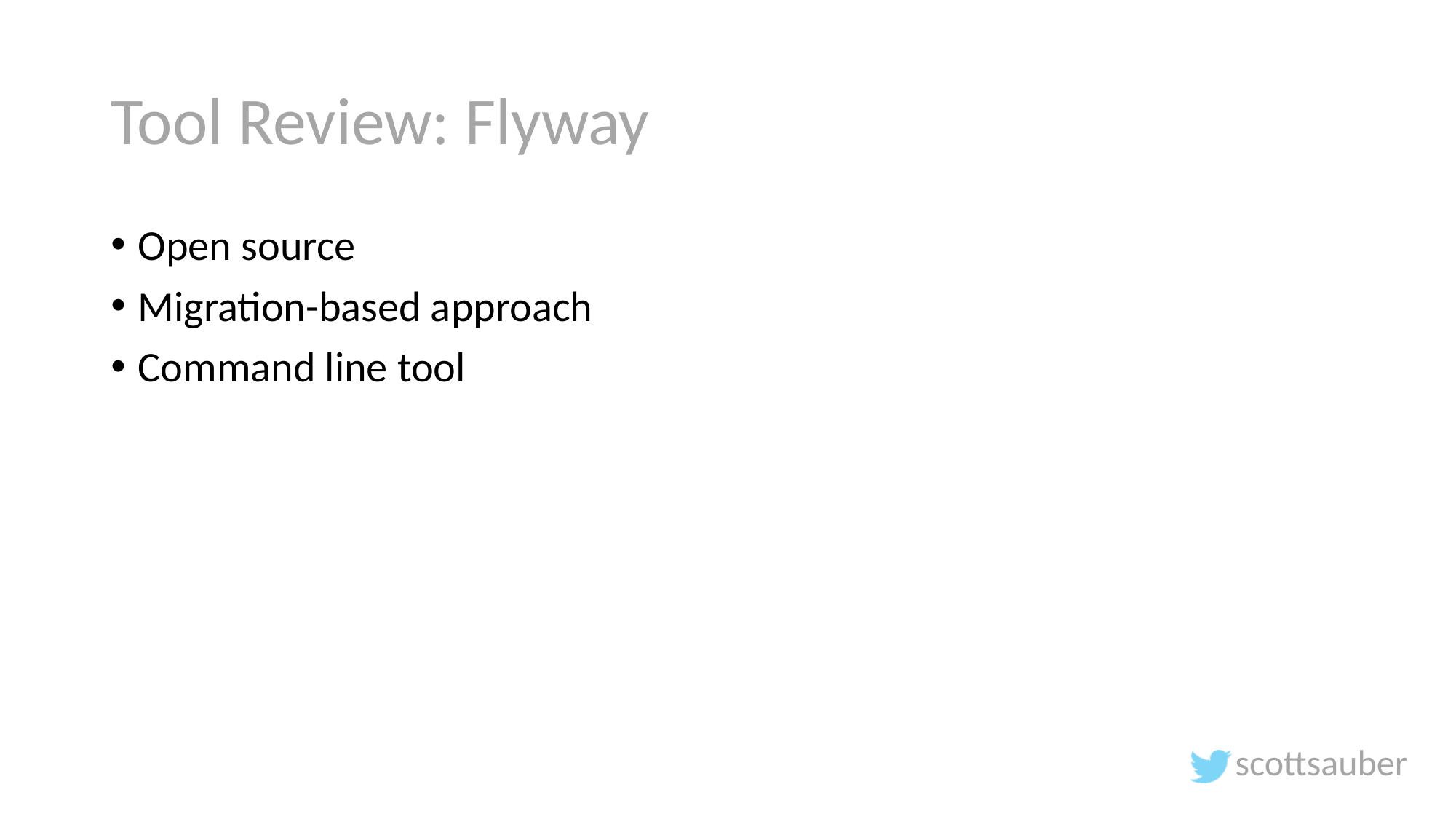

# Tool Review: Flyway
Open source
Migration-based approach
Command line tool
scottsauber